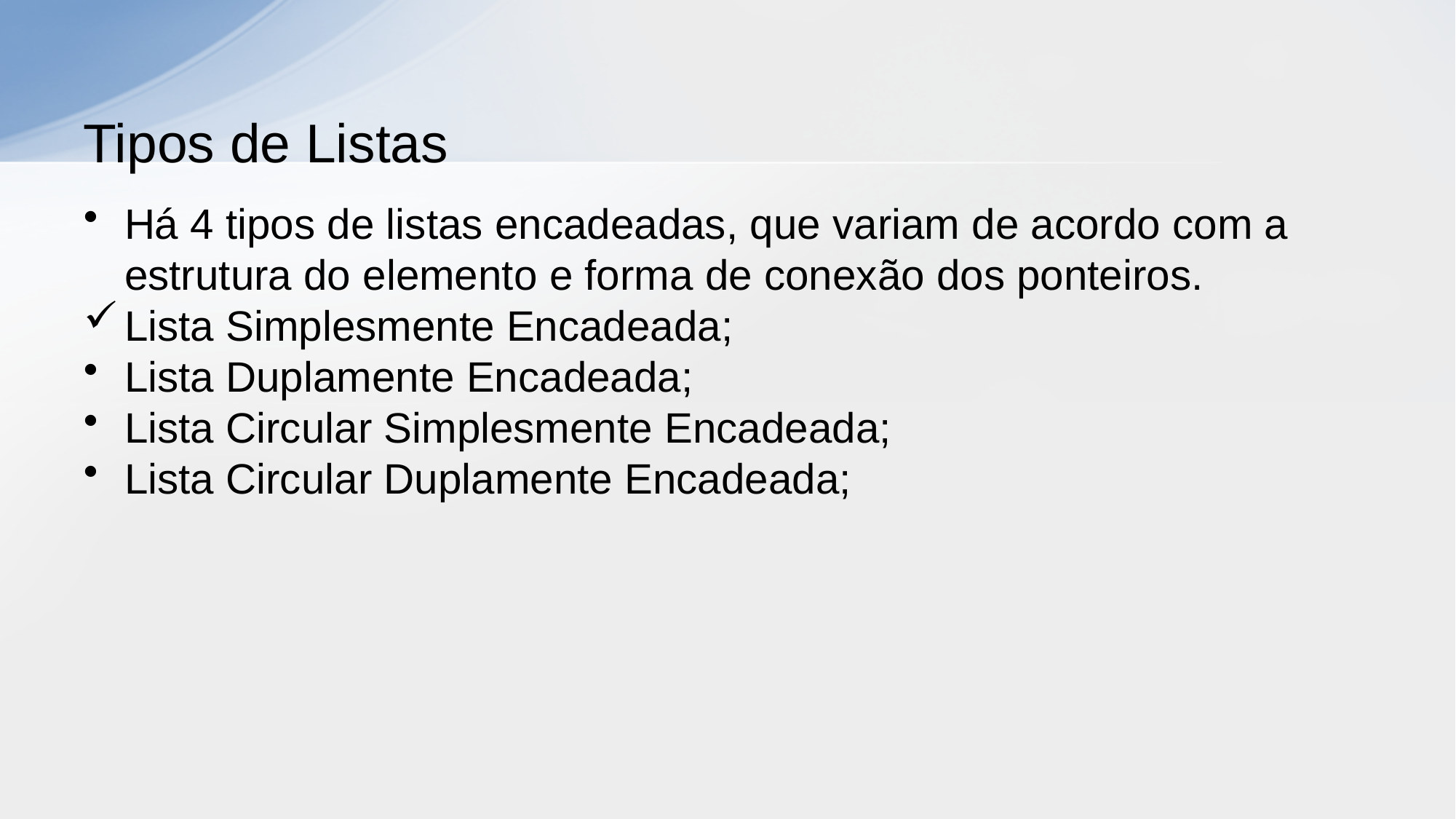

# Tipos de Listas
Há 4 tipos de listas encadeadas, que variam de acordo com a estrutura do elemento e forma de conexão dos ponteiros.
Lista Simplesmente Encadeada;
Lista Duplamente Encadeada;
Lista Circular Simplesmente Encadeada;
Lista Circular Duplamente Encadeada;